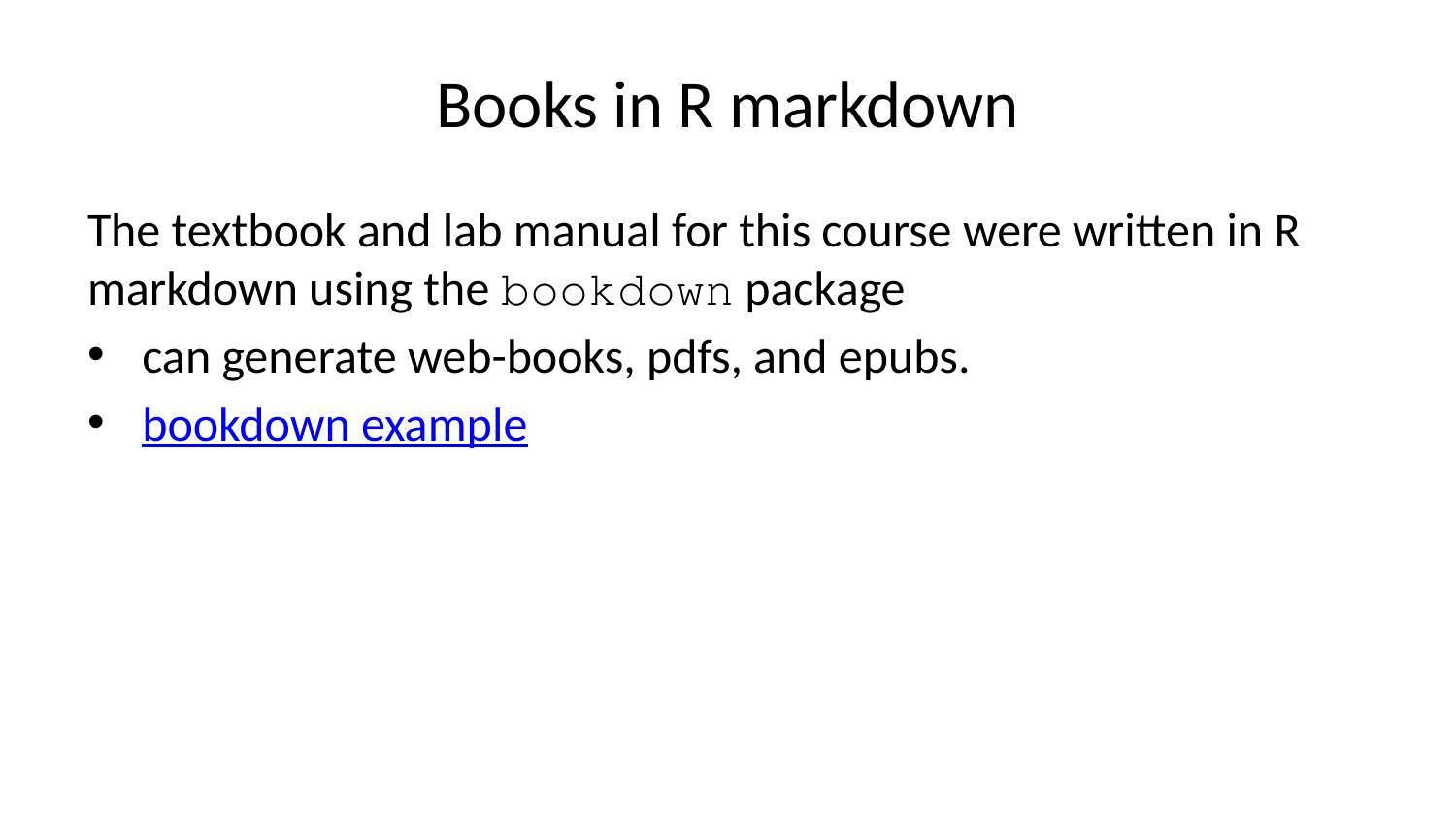

# Books in R markdown
The textbook and lab manual for this course were written in R markdown using the bookdown package
can generate web-books, pdfs, and epubs.
bookdown example